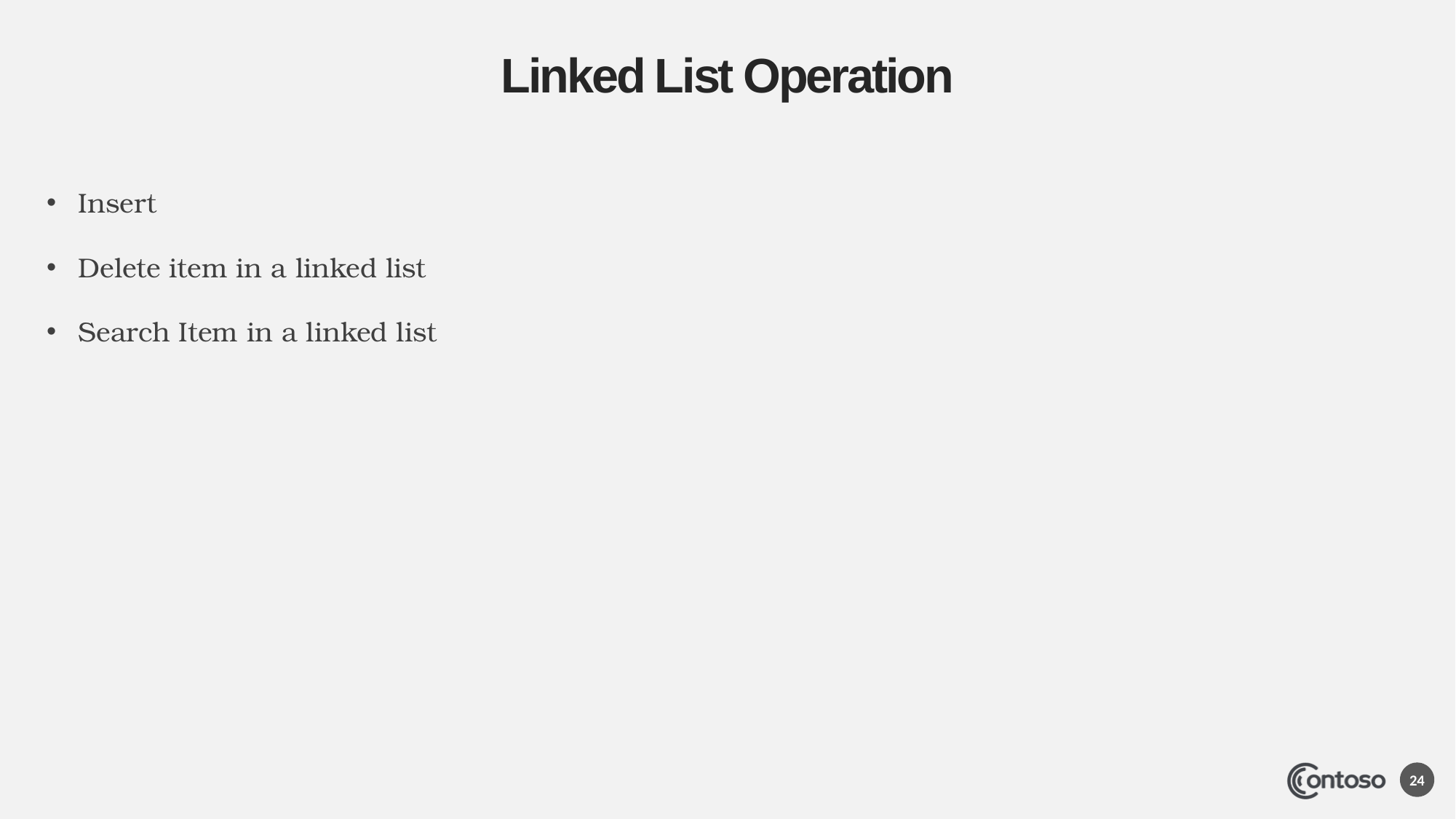

# Linked List Operation
Insert
Delete item in a linked list
Search Item in a linked list

24